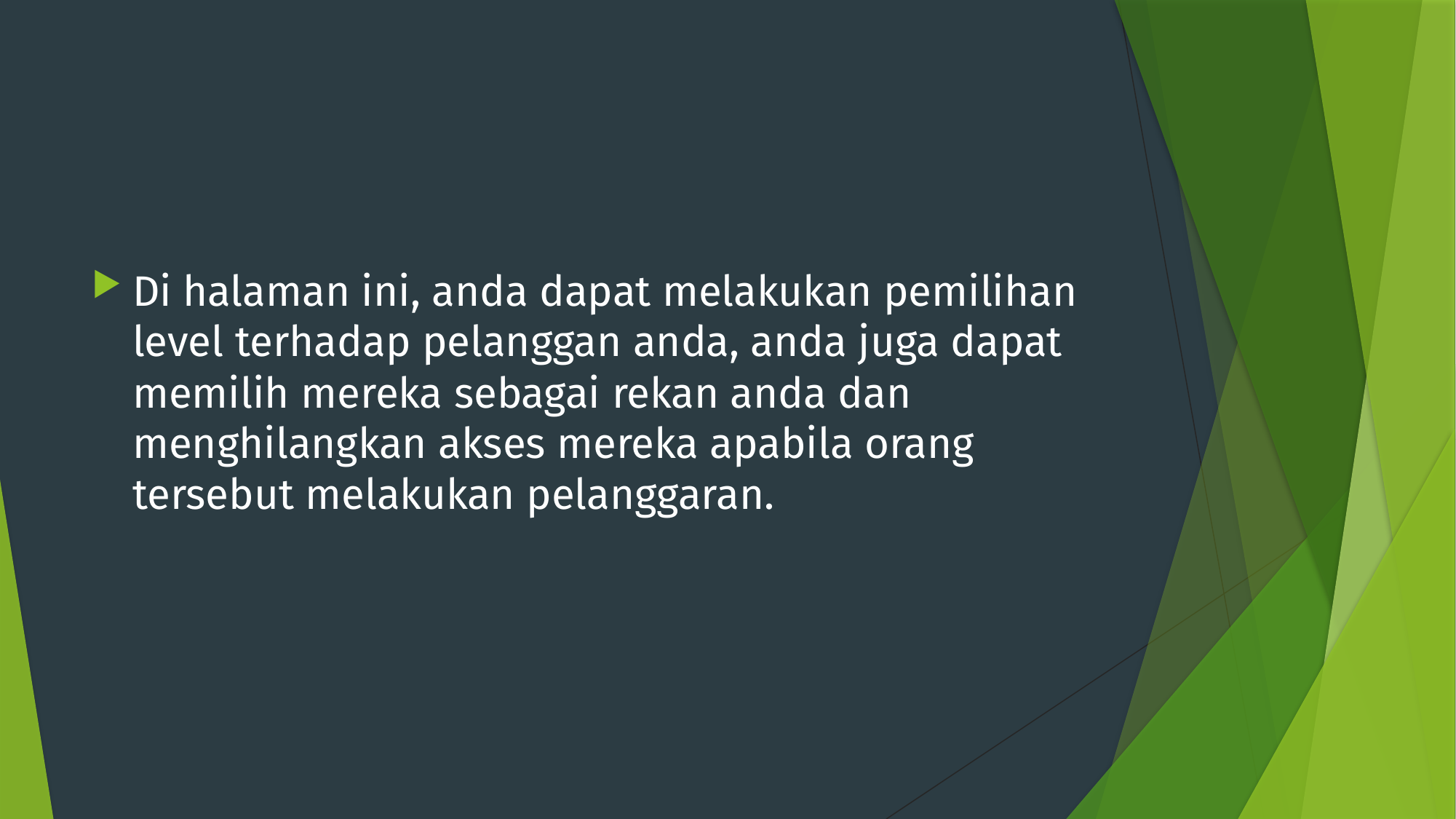

#
Di halaman ini, anda dapat melakukan pemilihan level terhadap pelanggan anda, anda juga dapat memilih mereka sebagai rekan anda dan menghilangkan akses mereka apabila orang tersebut melakukan pelanggaran.